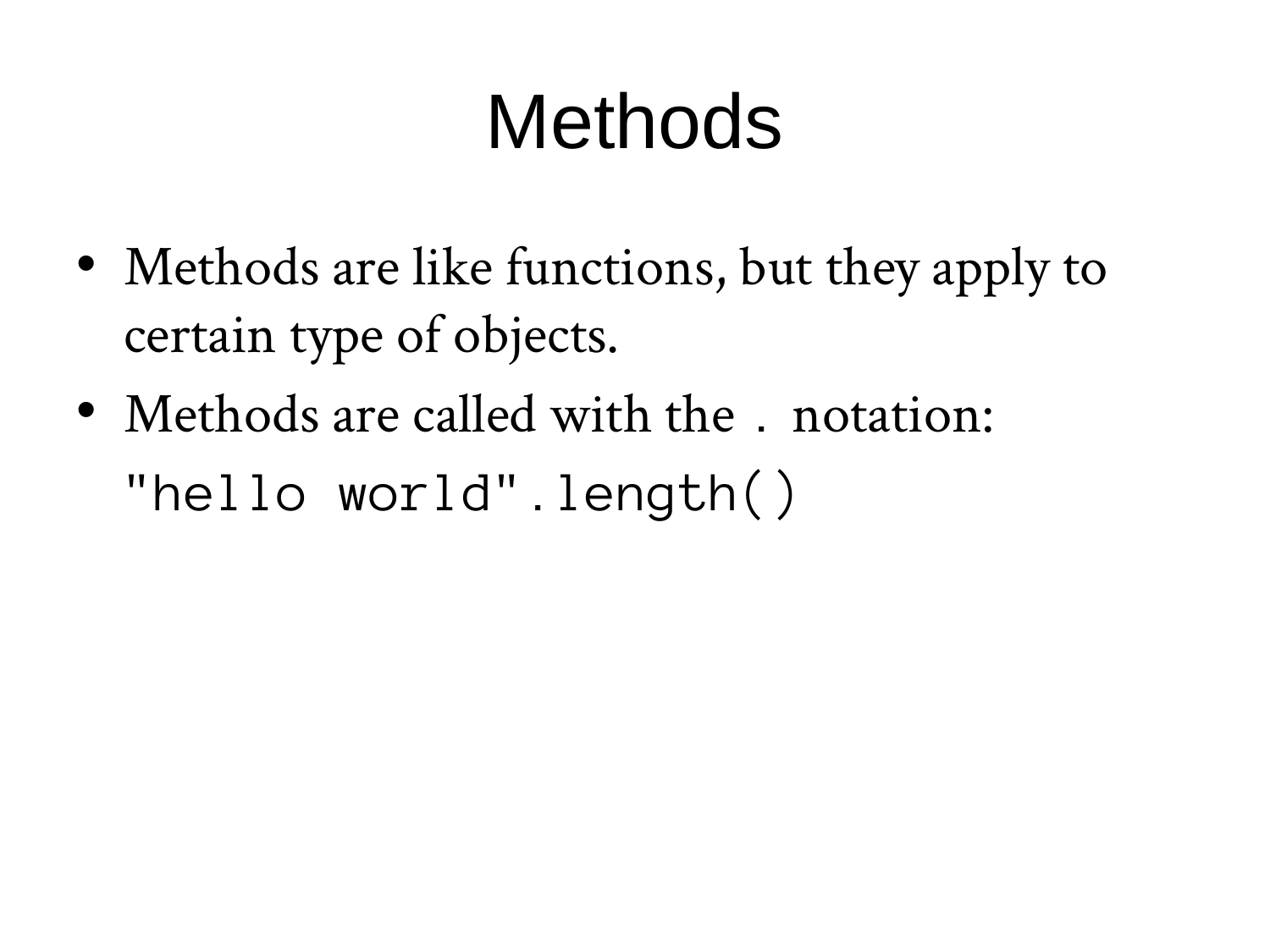

# Methods
Methods are like functions, but they apply to certain type of objects.
Methods are called with the . notation:
	"hello world".length()